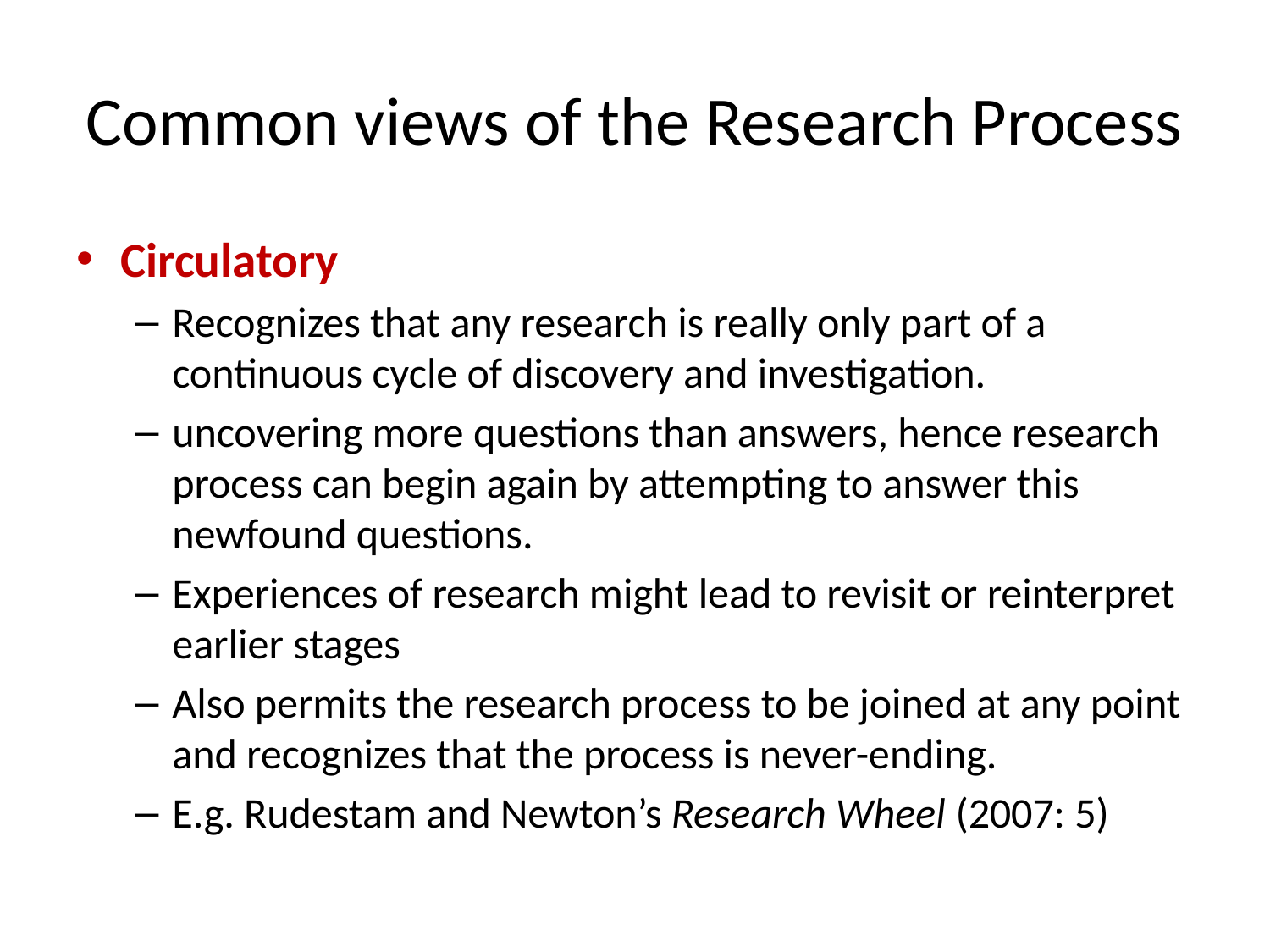

# Common views of the Research Process
Circulatory
Recognizes that any research is really only part of a continuous cycle of discovery and investigation.
uncovering more questions than answers, hence research process can begin again by attempting to answer this newfound questions.
Experiences of research might lead to revisit or reinterpret earlier stages
Also permits the research process to be joined at any point and recognizes that the process is never-ending.
E.g. Rudestam and Newton’s Research Wheel (2007: 5)